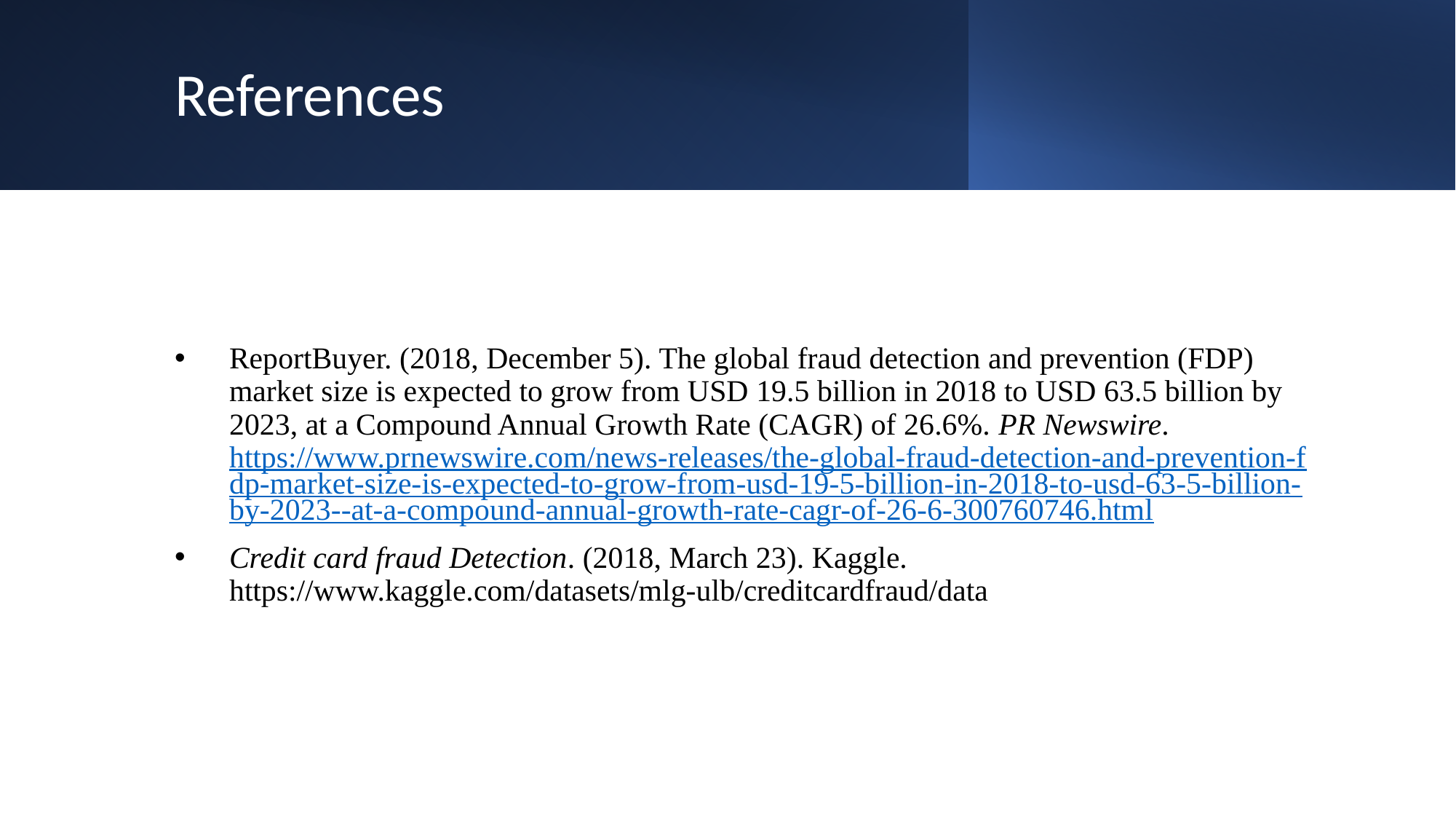

# References
ReportBuyer. (2018, December 5). The global fraud detection and prevention (FDP) market size is expected to grow from USD 19.5 billion in 2018 to USD 63.5 billion by 2023, at a Compound Annual Growth Rate (CAGR) of 26.6%. PR Newswire. https://www.prnewswire.com/news-releases/the-global-fraud-detection-and-prevention-fdp-market-size-is-expected-to-grow-from-usd-19-5-billion-in-2018-to-usd-63-5-billion-by-2023--at-a-compound-annual-growth-rate-cagr-of-26-6-300760746.html
Credit card fraud Detection. (2018, March 23). Kaggle. https://www.kaggle.com/datasets/mlg-ulb/creditcardfraud/data